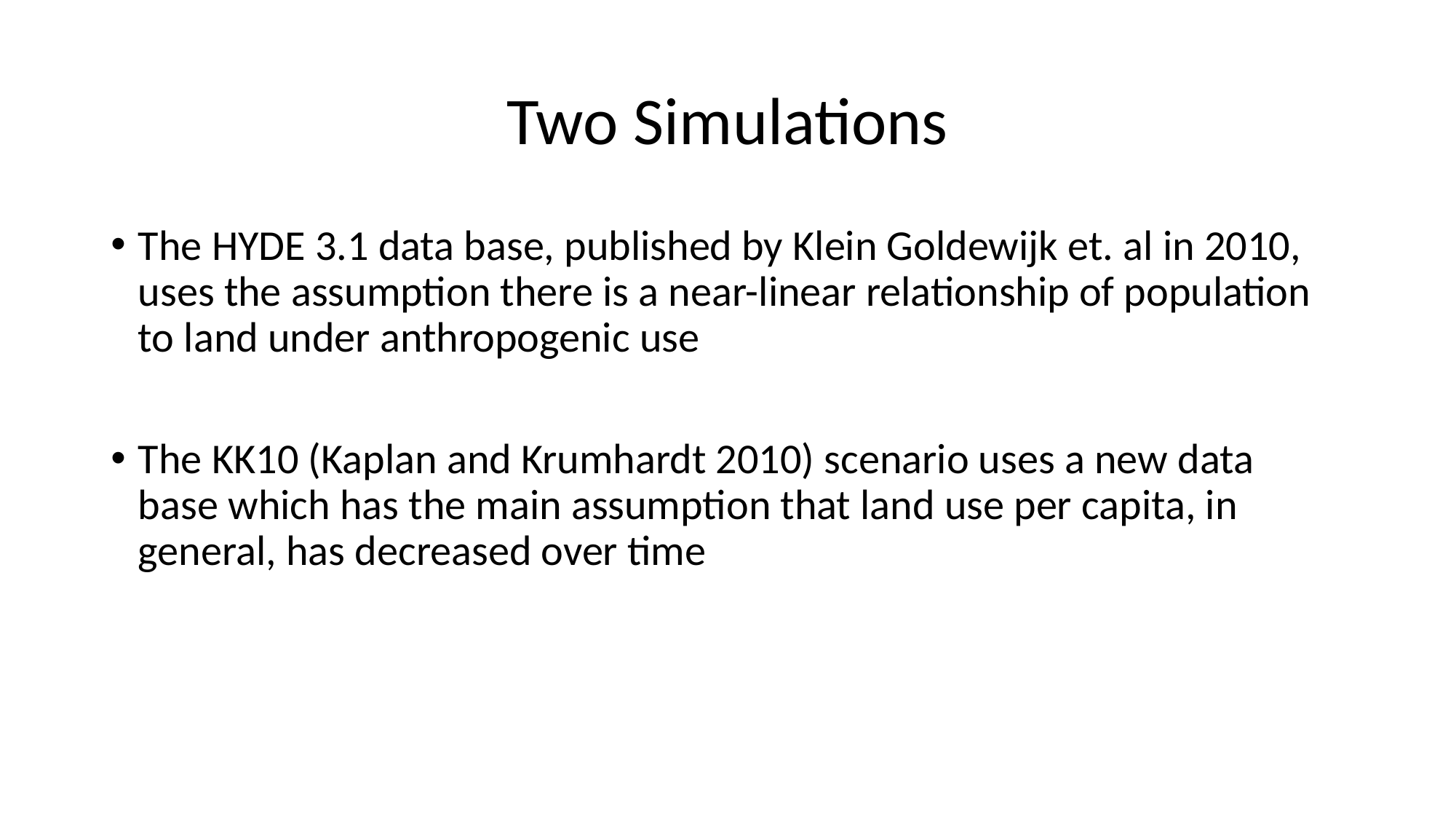

# Two Simulations
The HYDE 3.1 data base, published by Klein Goldewijk et. al in 2010, uses the assumption there is a near-linear relationship of population to land under anthropogenic use

The KK10 (Kaplan and Krumhardt 2010) scenario uses a new data base which has the main assumption that land use per capita, in general, has decreased over time